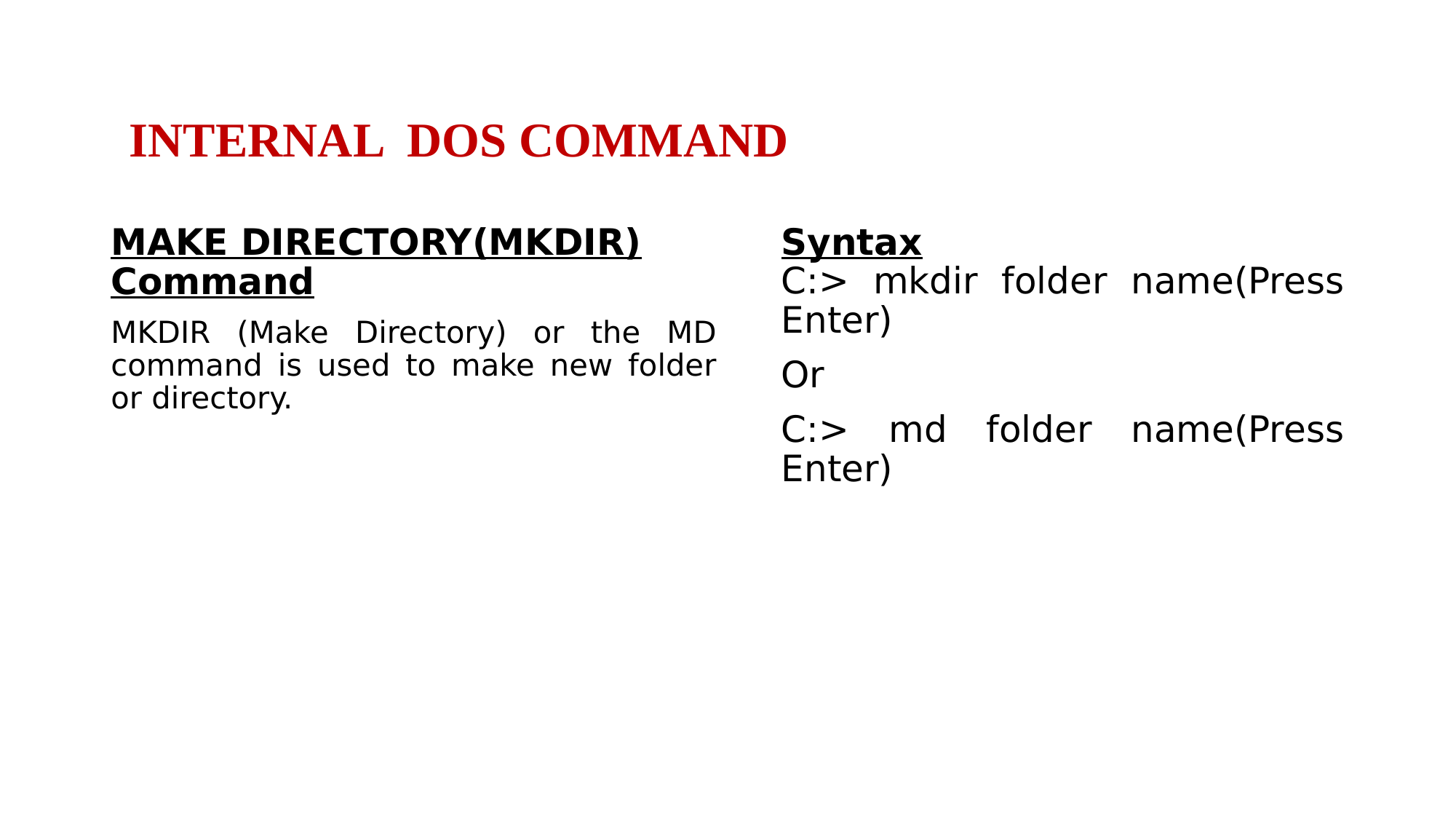

INTERNAL  DOS COMMAND
MAKE DIRECTORY(MKDIR) Command
MKDIR (Make Directory) or the MD command is used to make new folder or directory.
Syntax
C:> mkdir folder name(Press Enter)
Or
C:> md folder name(Press Enter)